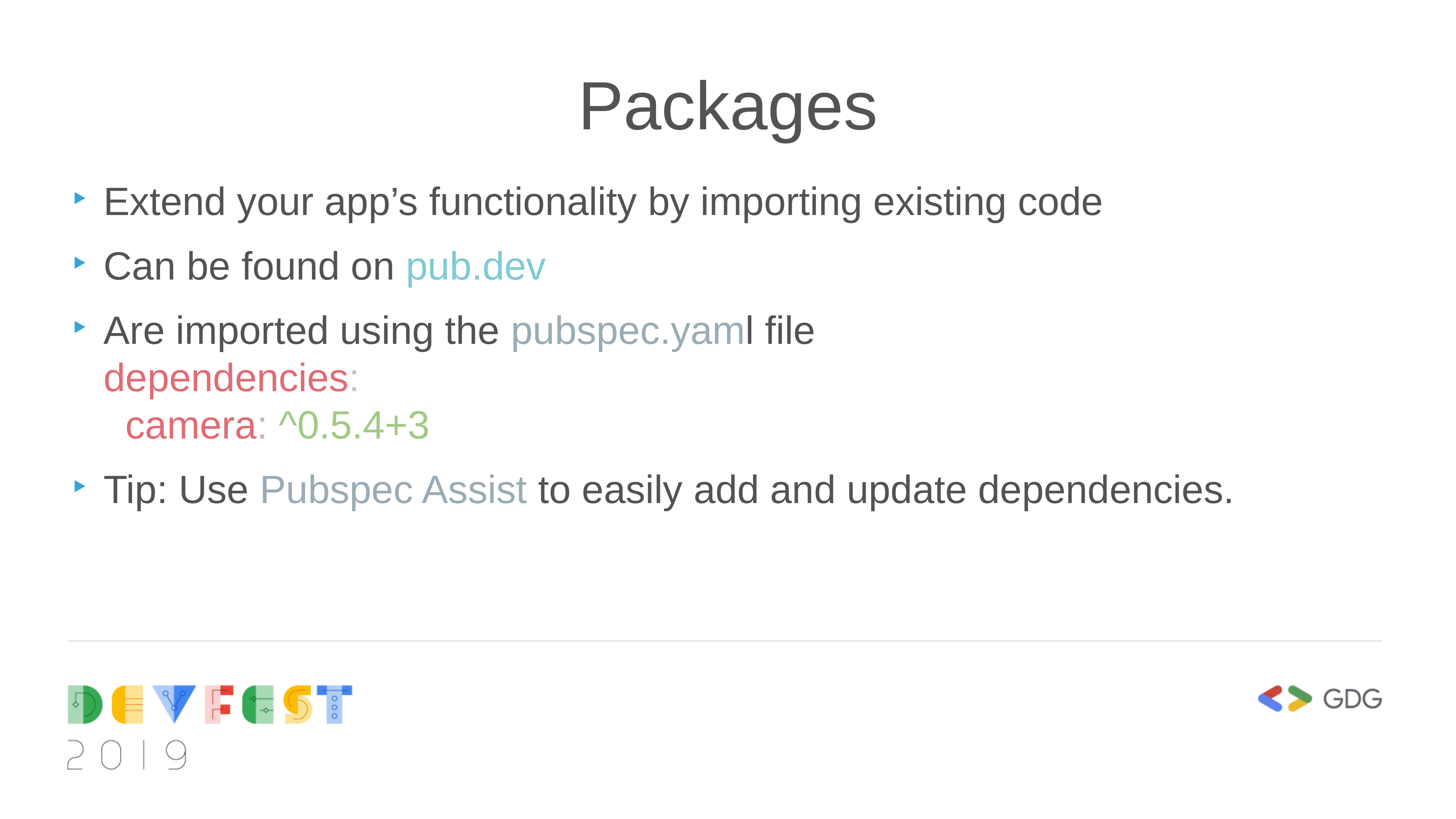

Packages
Extend your app’s functionality by importing existing code
Can be found on pub.dev
Are imported using the pubspec.yaml file
dependencies:
  camera: ^0.5.4+3
Tip: Use Pubspec Assist to easily add and update dependencies.